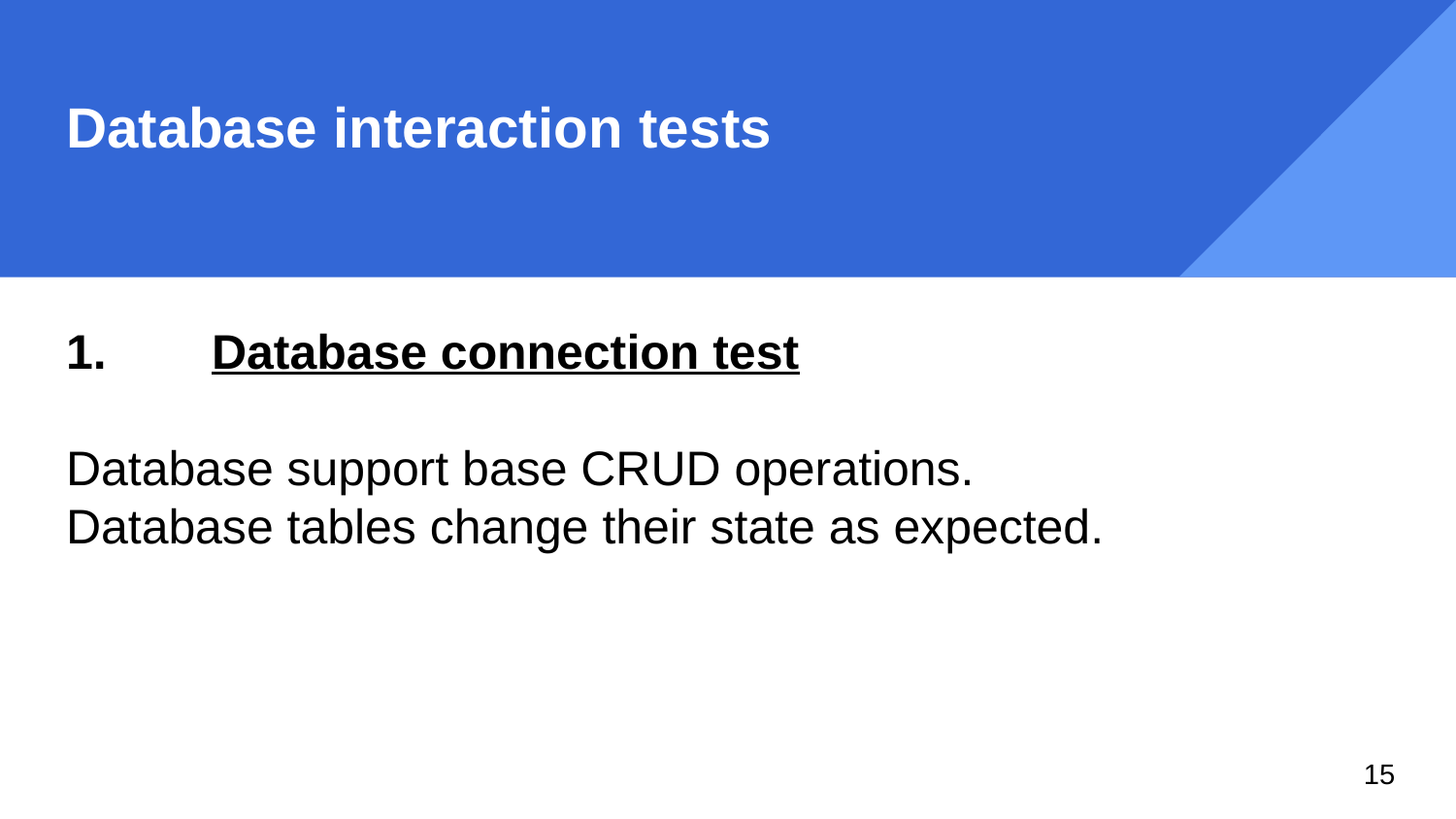

# Database interaction tests

1.	Database connection test

Database support base CRUD operations.
Database tables change their state as expected.
15